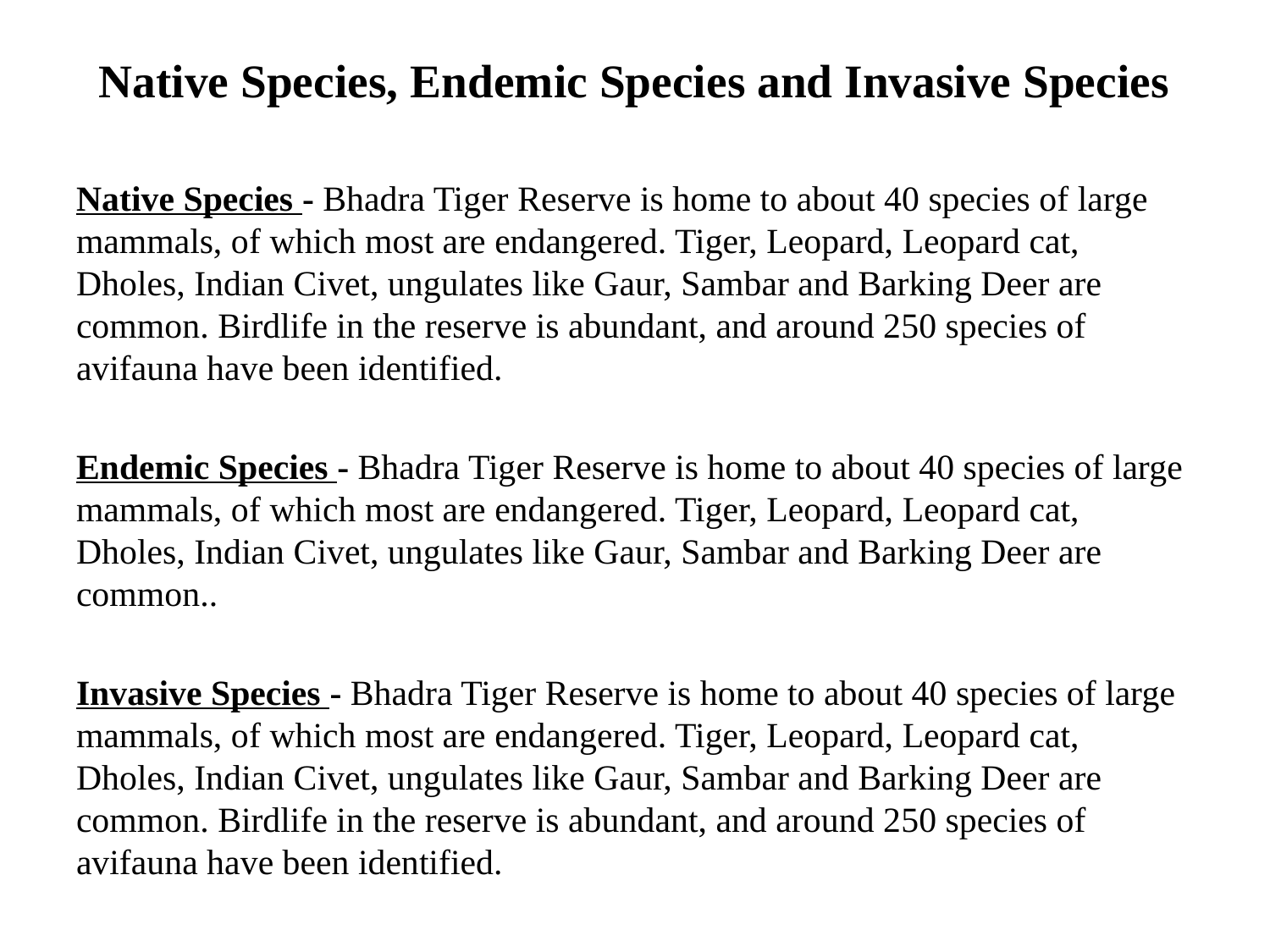

# Native Species, Endemic Species and Invasive Species
Native Species - Bhadra Tiger Reserve is home to about 40 species of large mammals, of which most are endangered. Tiger, Leopard, Leopard cat, Dholes, Indian Civet, ungulates like Gaur, Sambar and Barking Deer are common. Birdlife in the reserve is abundant, and around 250 species of avifauna have been identified.

Endemic Species - Bhadra Tiger Reserve is home to about 40 species of large mammals, of which most are endangered. Tiger, Leopard, Leopard cat, Dholes, Indian Civet, ungulates like Gaur, Sambar and Barking Deer are common..

Invasive Species - Bhadra Tiger Reserve is home to about 40 species of large mammals, of which most are endangered. Tiger, Leopard, Leopard cat, Dholes, Indian Civet, ungulates like Gaur, Sambar and Barking Deer are common. Birdlife in the reserve is abundant, and around 250 species of avifauna have been identified.